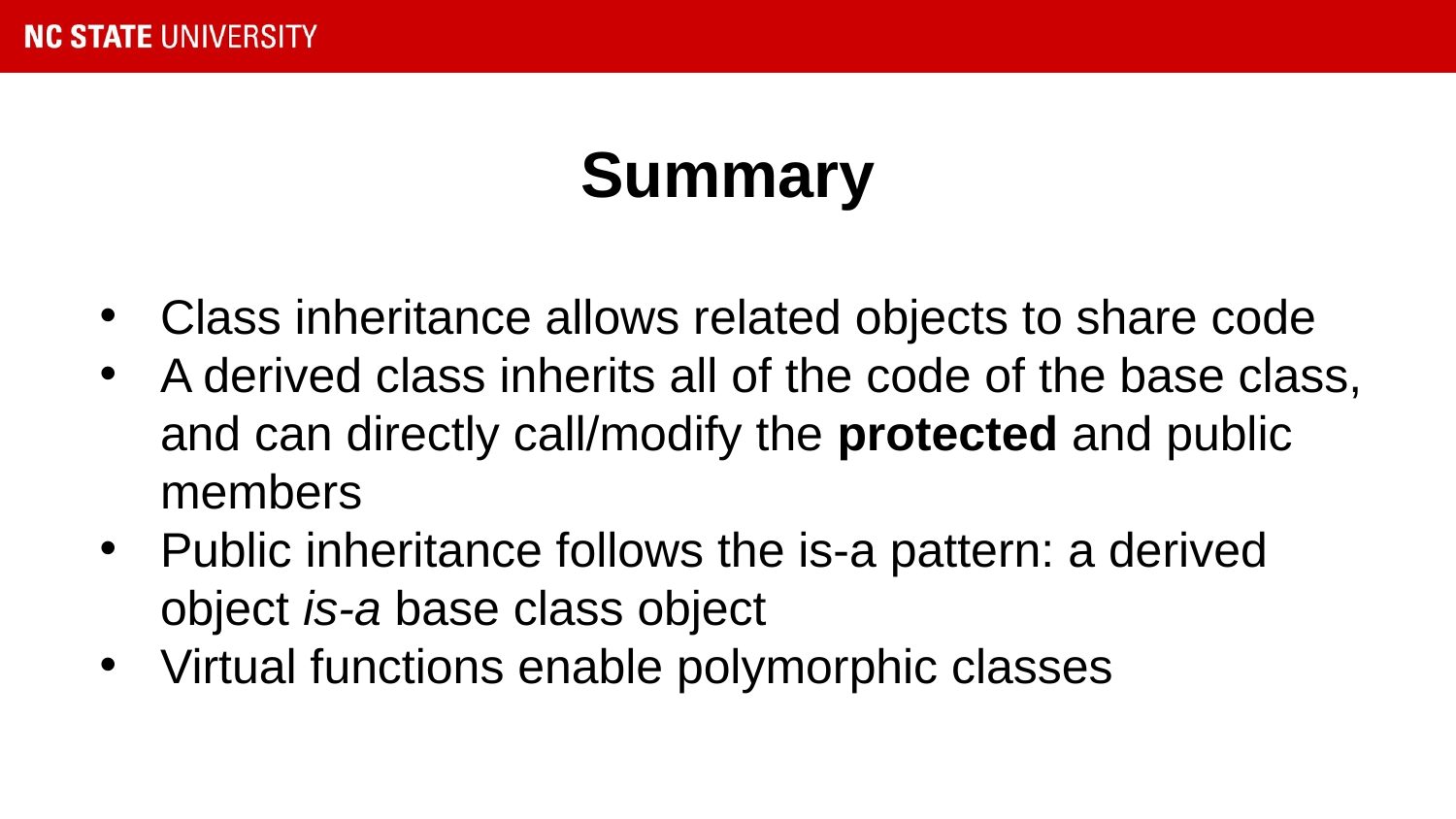

# Summary
Class inheritance allows related objects to share code
A derived class inherits all of the code of the base class, and can directly call/modify the protected and public members
Public inheritance follows the is-a pattern: a derived object is-a base class object
Virtual functions enable polymorphic classes